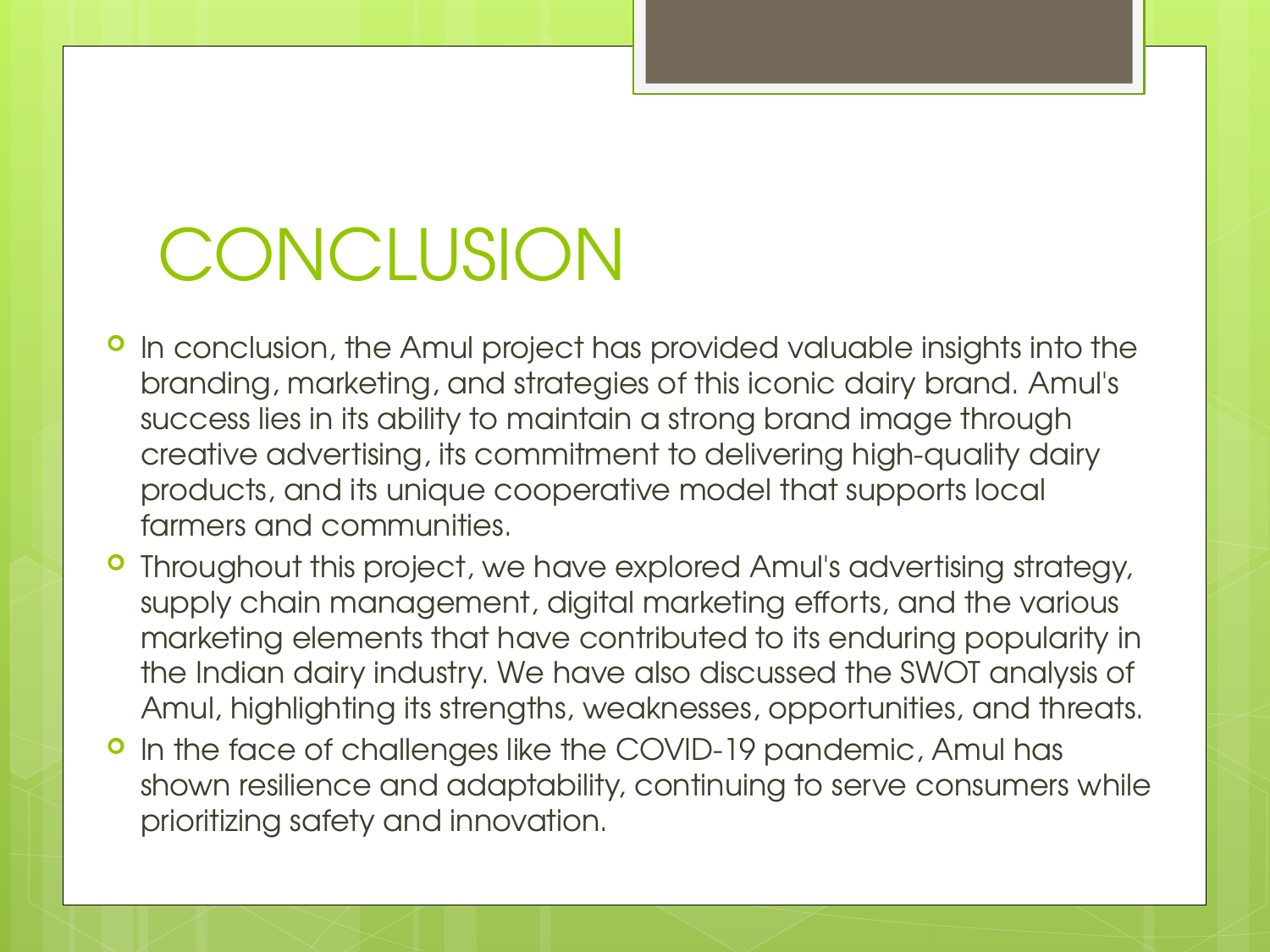

# CONCLUSION
In conclusion, the Amul project has provided valuable insights into the branding, marketing, and strategies of this iconic dairy brand. Amul's success lies in its ability to maintain a strong brand image through creative advertising, its commitment to delivering high-quality dairy products, and its unique cooperative model that supports local farmers and communities.
Throughout this project, we have explored Amul's advertising strategy, supply chain management, digital marketing efforts, and the various marketing elements that have contributed to its enduring popularity in the Indian dairy industry. We have also discussed the SWOT analysis of Amul, highlighting its strengths, weaknesses, opportunities, and threats.
In the face of challenges like the COVID-19 pandemic, Amul has shown resilience and adaptability, continuing to serve consumers while prioritizing safety and innovation.